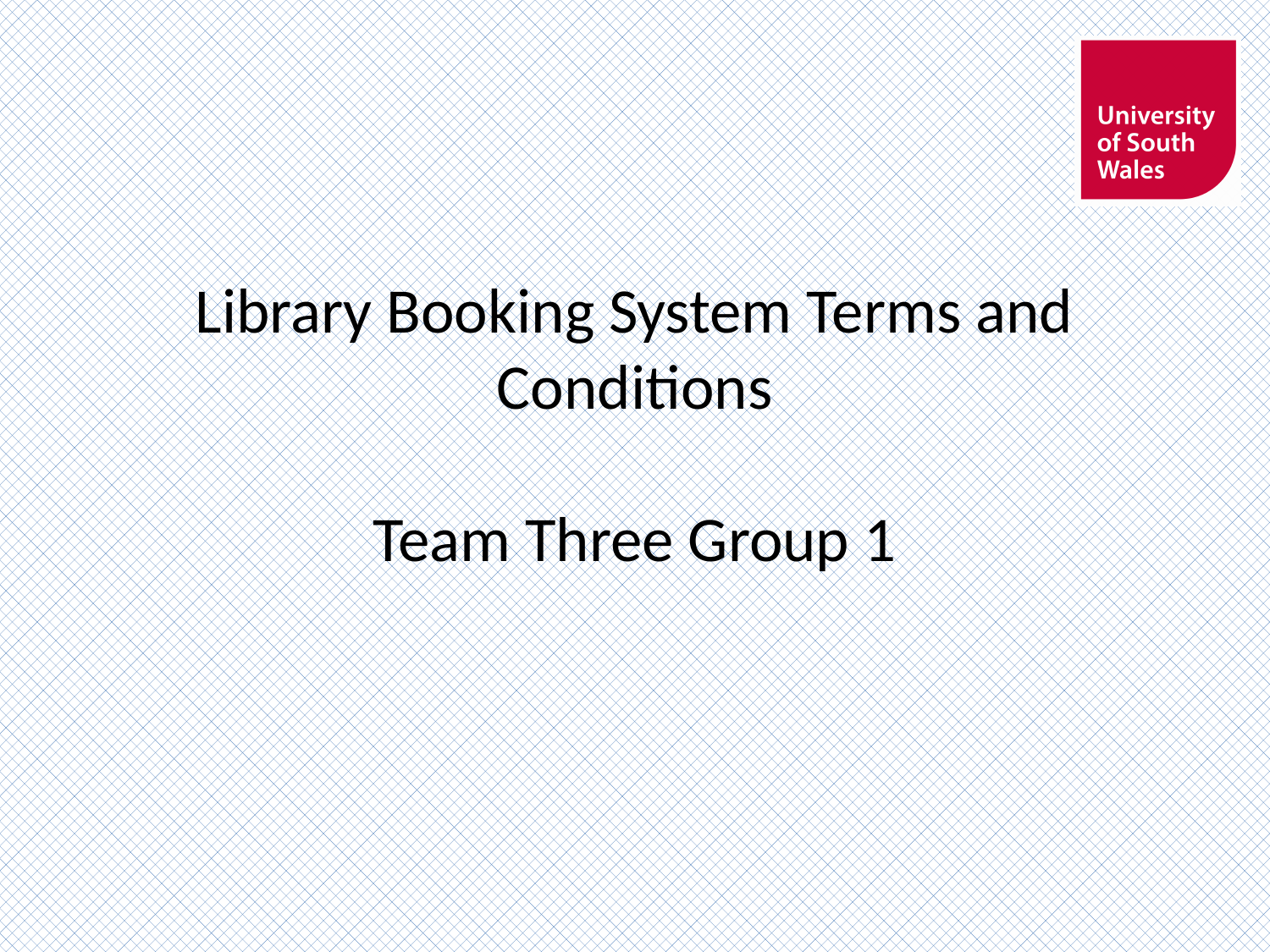

# Library Booking System Terms and Conditions Team Three Group 1